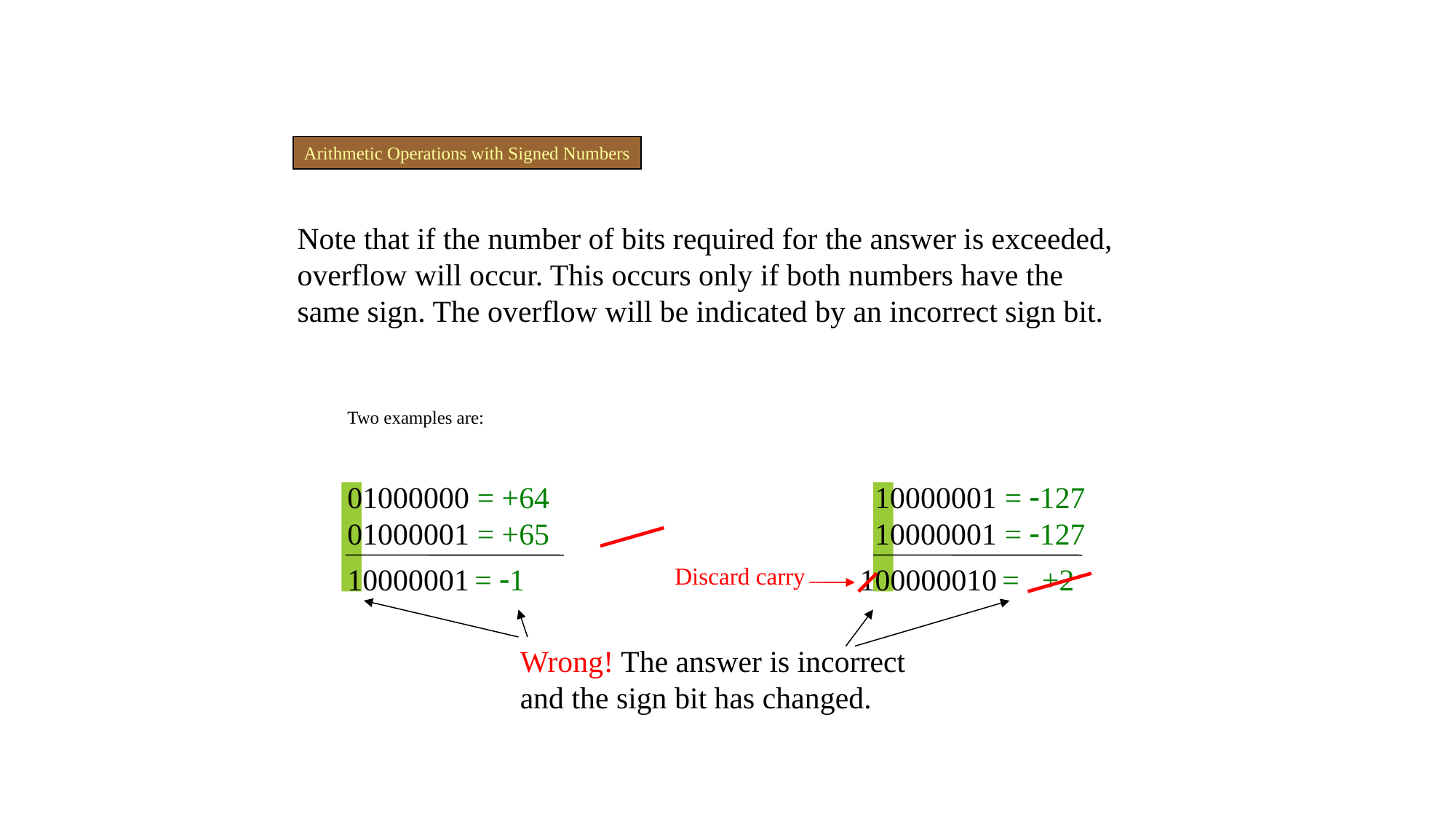

Arithmetic Operations with Signed Numbers
Note that if the number of bits required for the answer is exceeded, overflow will occur. This occurs only if both numbers have the same sign. The overflow will be indicated by an incorrect sign bit.
Two examples are:
01000000 = +64
01000001 = +65
10000001 = −127
10000001 = −127

Discard carry

10000001
= −1
100000010
=   +2

Wrong! The answer is incorrect and the sign bit has changed.